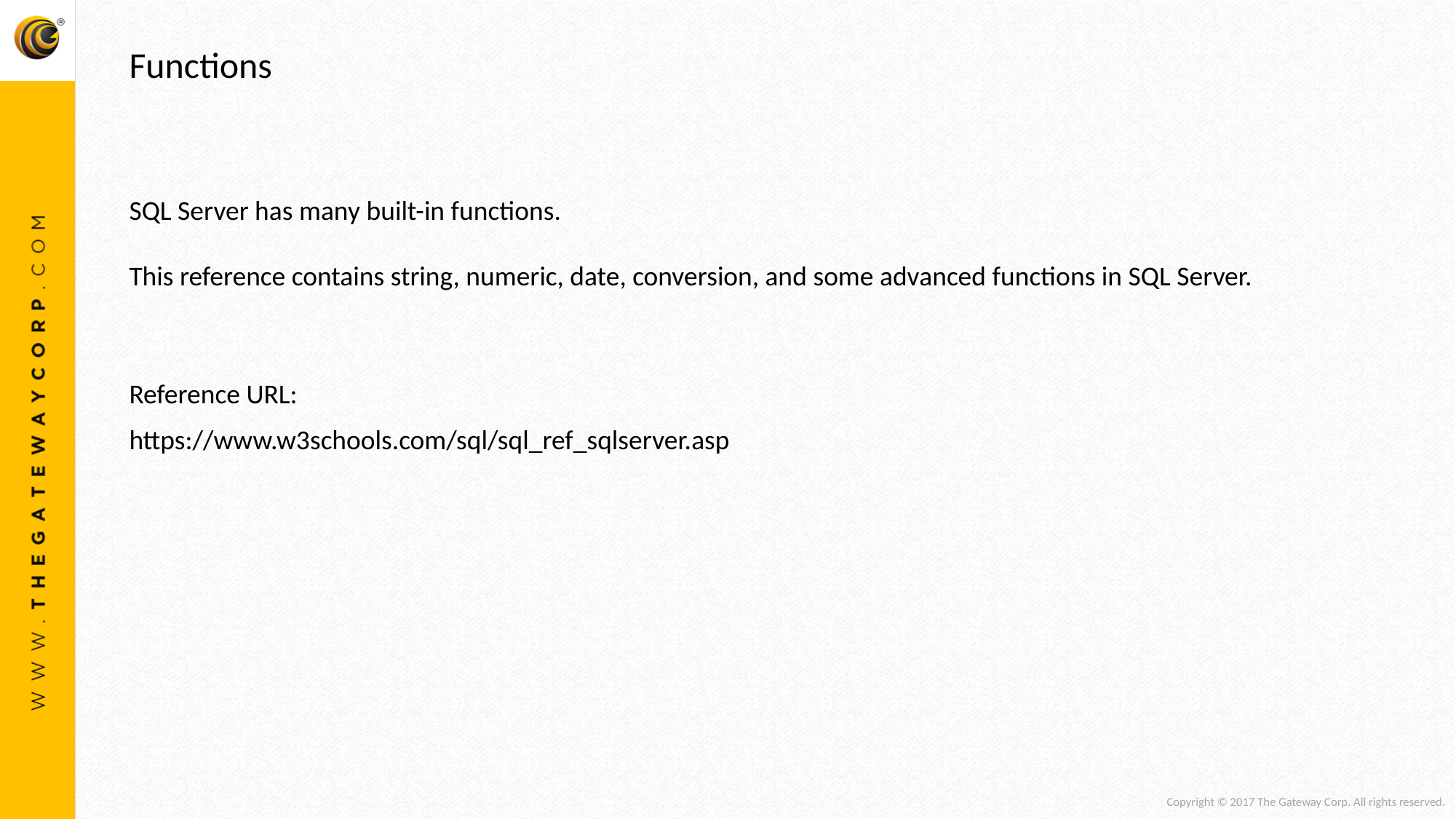

Functions
SQL Server has many built-in functions.

This reference contains string, numeric, date, conversion, and some advanced functions in SQL Server.
Reference URL:
https://www.w3schools.com/sql/sql_ref_sqlserver.asp